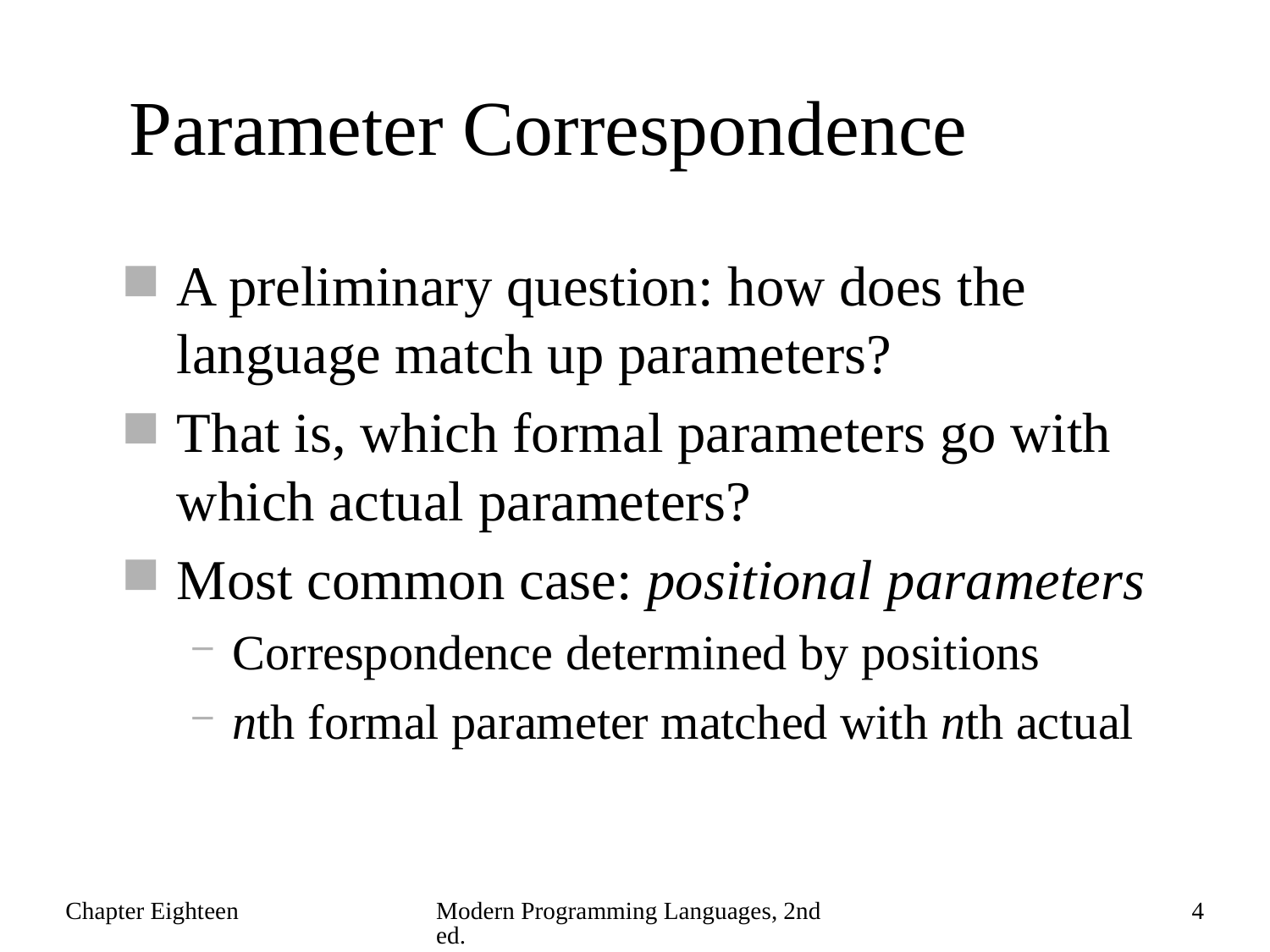

# Parameter Correspondence
A preliminary question: how does the language match up parameters?
That is, which formal parameters go with which actual parameters?
Most common case: positional parameters
Correspondence determined by positions
nth formal parameter matched with nth actual
Chapter Eighteen
Modern Programming Languages, 2nd ed.
4